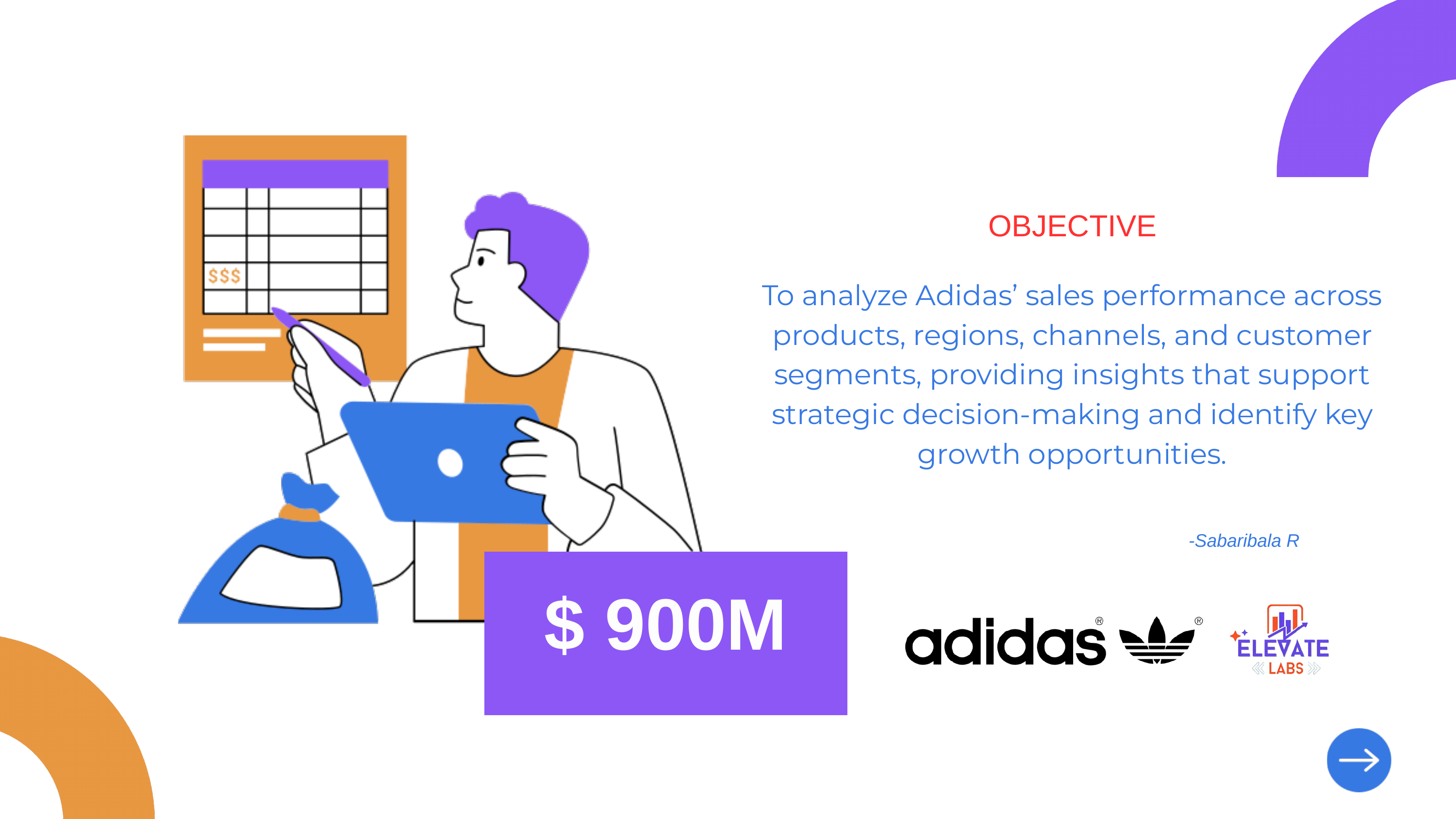

OBJECTIVE
To analyze Adidas’ sales performance across products, regions, channels, and customer segments, providing insights that support strategic decision-making and identify key growth opportunities.
-Sabaribala R

$ 900M